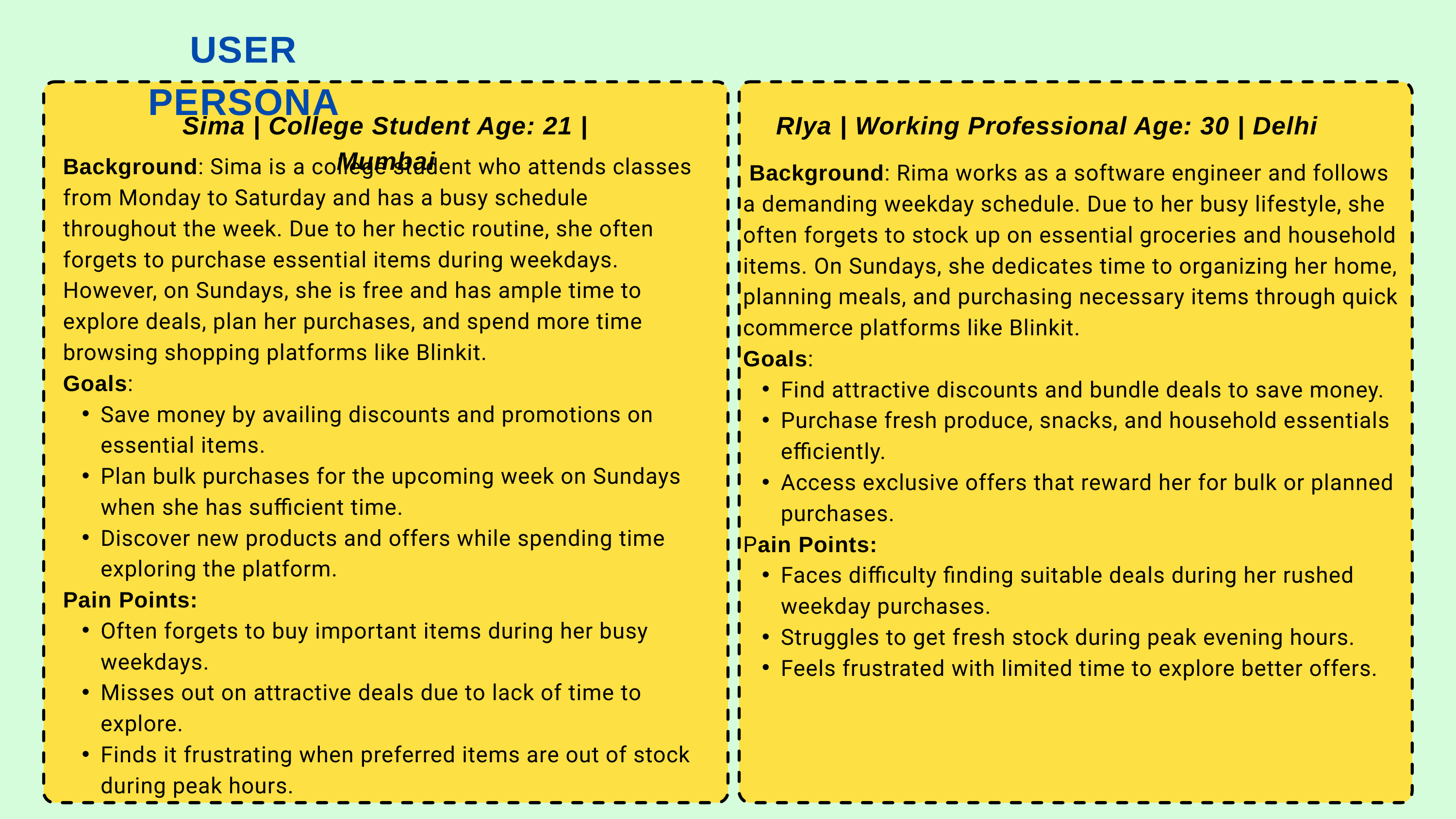

USER PERSONA

 Background: Rima works as a software engineer and follows a demanding weekday schedule. Due to her busy lifestyle, she often forgets to stock up on essential groceries and household items. On Sundays, she dedicates time to organizing her home, planning meals, and purchasing necessary items through quick commerce platforms like Blinkit.
Goals:
Find attractive discounts and bundle deals to save money.
Purchase fresh produce, snacks, and household essentials efficiently.
Access exclusive offers that reward her for bulk or planned purchases.
Pain Points:
Faces difficulty finding suitable deals during her rushed weekday purchases.
Struggles to get fresh stock during peak evening hours.
Feels frustrated with limited time to explore better offers.

Sima | College Student Age: 21 | Mumbai
RIya | Working Professional Age: 30 | Delhi
Background: Sima is a college student who attends classes from Monday to Saturday and has a busy schedule throughout the week. Due to her hectic routine, she often forgets to purchase essential items during weekdays. However, on Sundays, she is free and has ample time to explore deals, plan her purchases, and spend more time browsing shopping platforms like Blinkit.
Goals:
Save money by availing discounts and promotions on essential items.
Plan bulk purchases for the upcoming week on Sundays when she has sufficient time.
Discover new products and offers while spending time exploring the platform.
Pain Points:
Often forgets to buy important items during her busy weekdays.
Misses out on attractive deals due to lack of time to explore.
Finds it frustrating when preferred items are out of stock during peak hours.